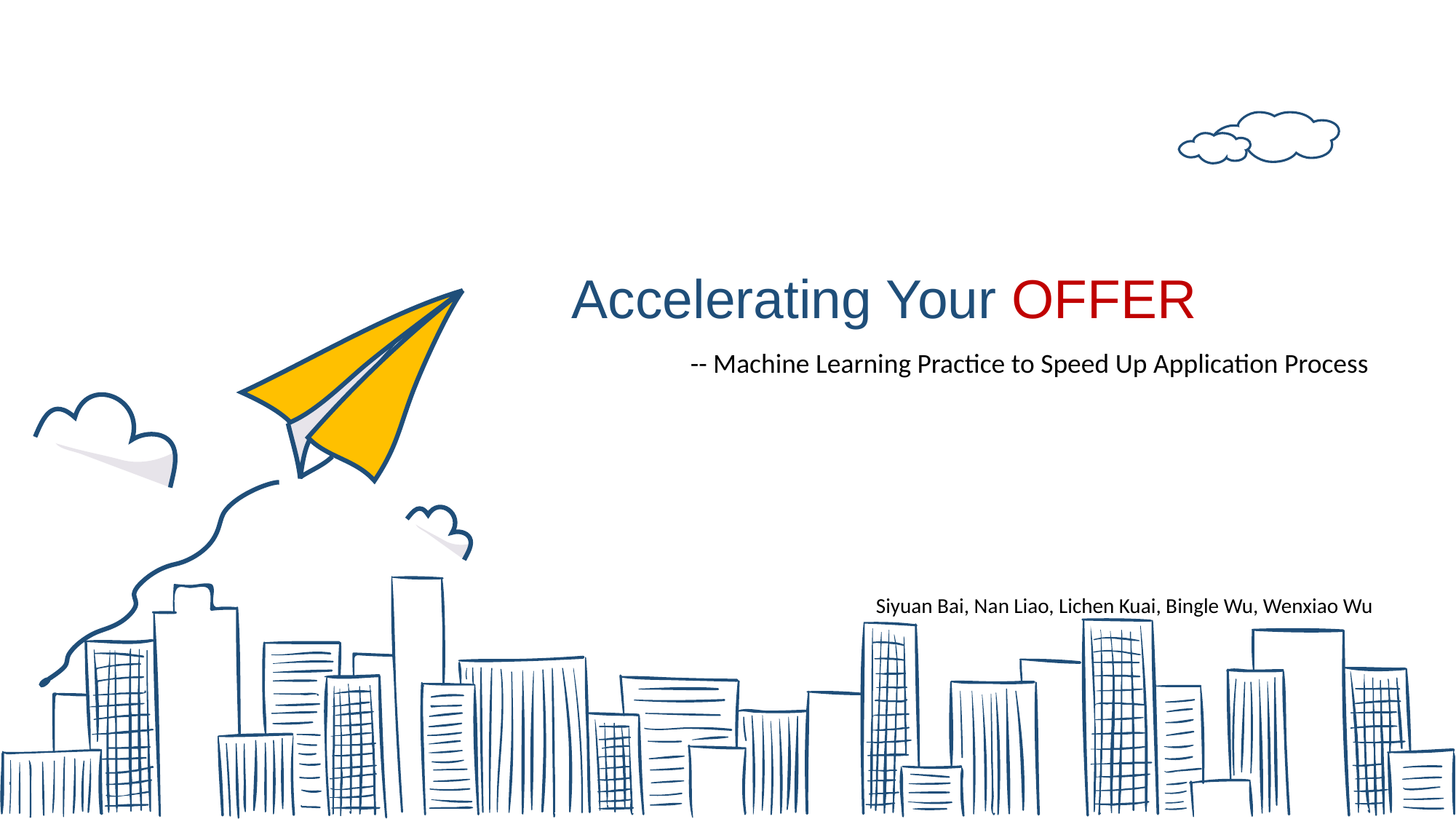

Accelerating Your OFFER

-- Machine Learning Practice to Speed Up Application Process

Siyuan Bai, Nan Liao, Lichen Kuai, Bingle Wu, Wenxiao Wu